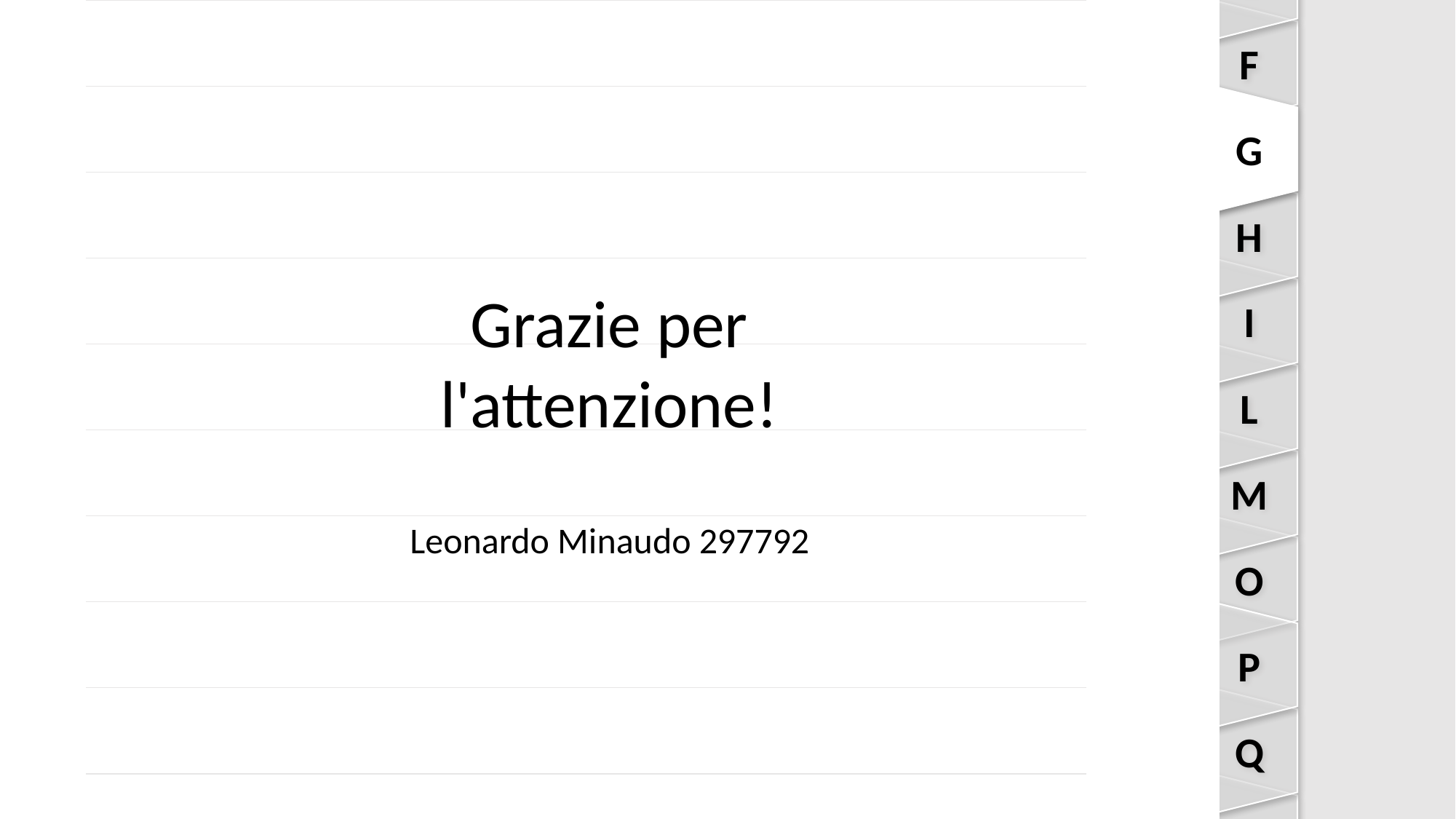

A
B
C
D
E
F
G
H
Grazie per
l'attenzione!
I
L
M
Leonardo Minaudo 297792
O
P
Q
R
S
T
U
V
Z